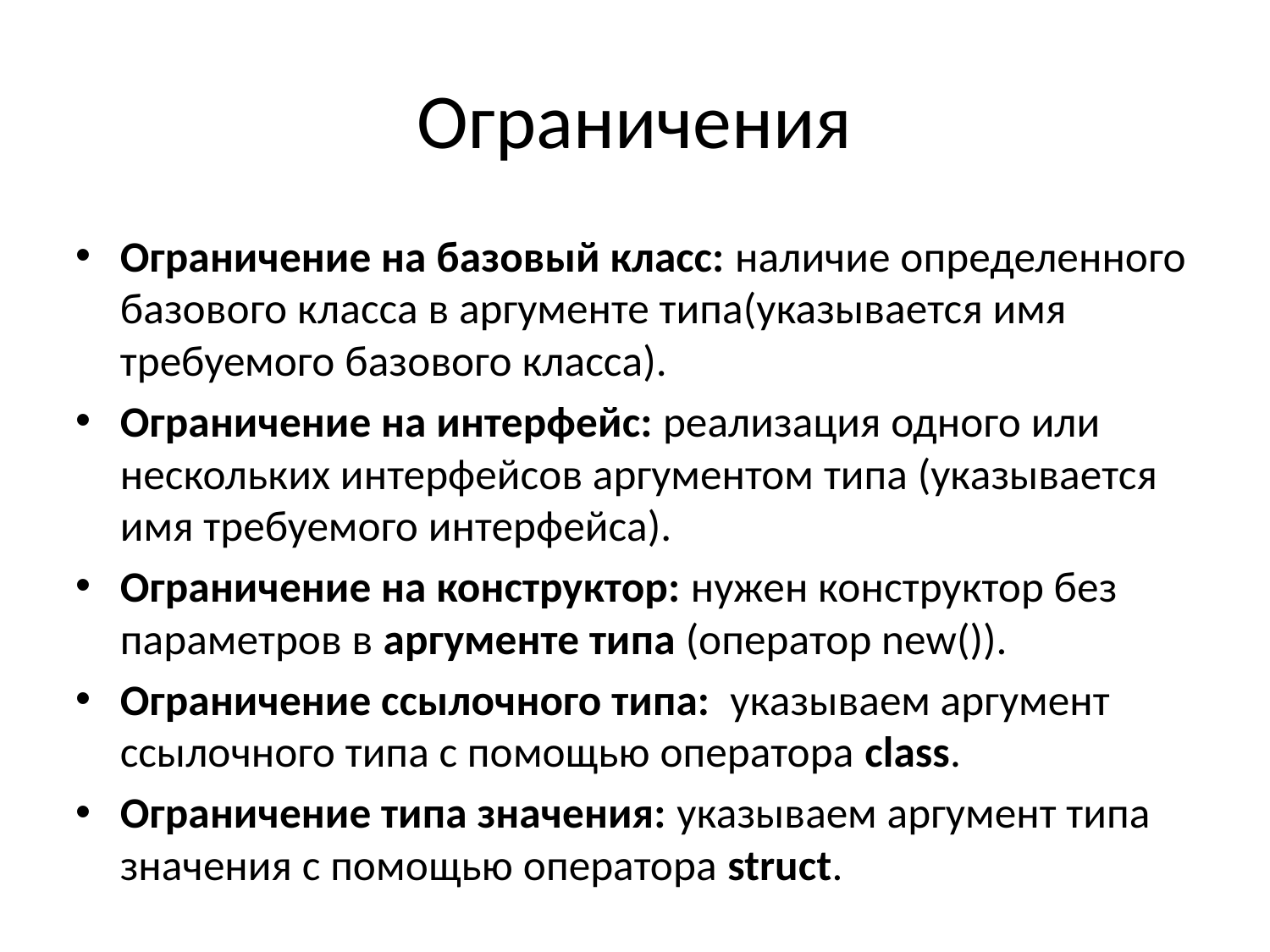

Ограничения
Ограничение на базовый класс: наличие определенного базового класса в аргументе типа(указывается имя требуемого базового класса).
Ограничение на интерфейс: реализация одного или нескольких интерфейсов аргументом типа (указывается имя требуемого интерфейса).
Ограничение на конструктор: нужен конструктор без параметров в аргументе типа (оператор new()).
Ограничение ссылочного типа:  указываем аргумент ссылочного типа с помощью оператора class.
Ограничение типа значения: указываем аргумент типа значения с помощью оператора struct.